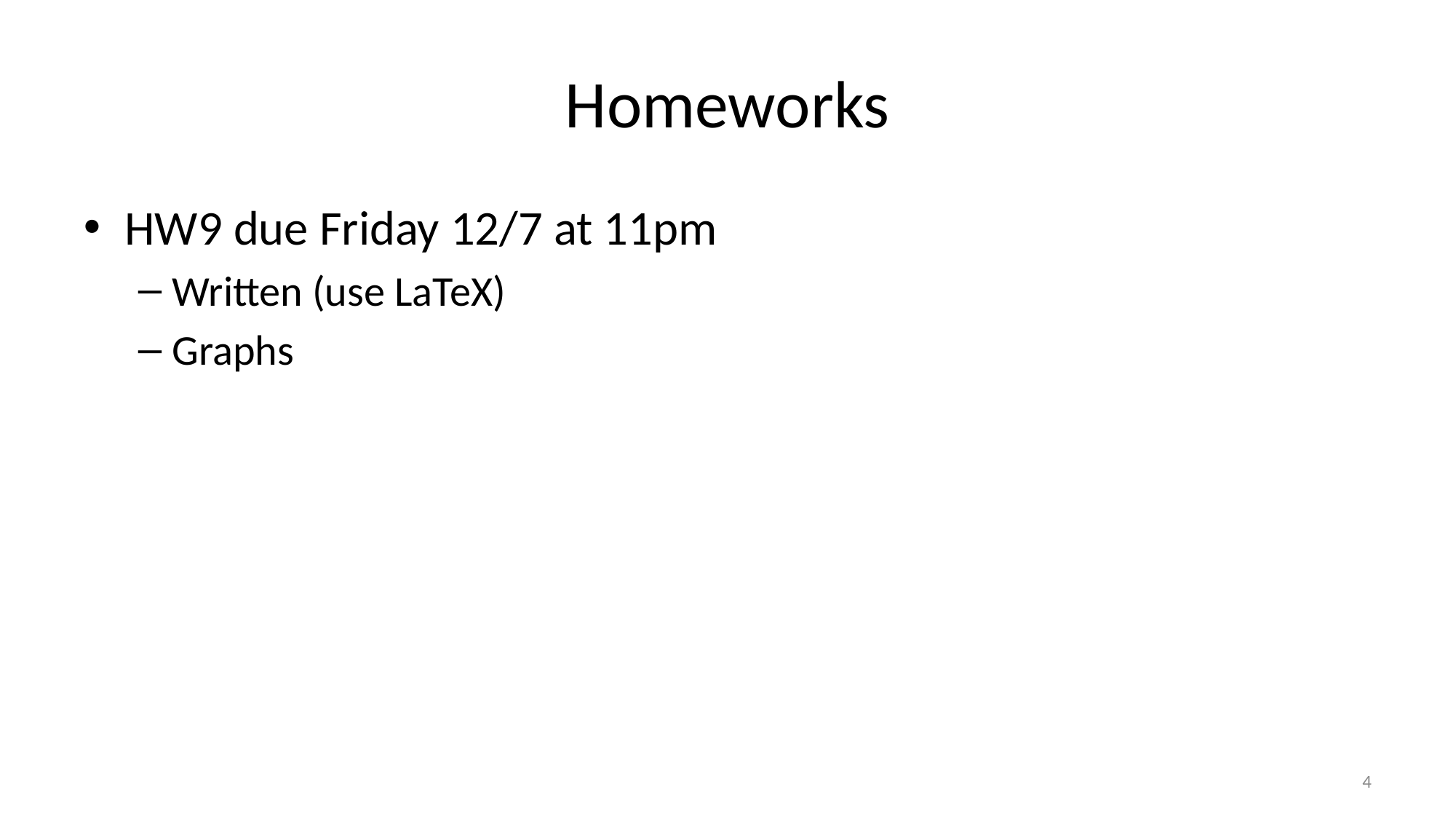

# Homeworks
HW9 due Friday 12/7 at 11pm
Written (use LaTeX)
Graphs
4